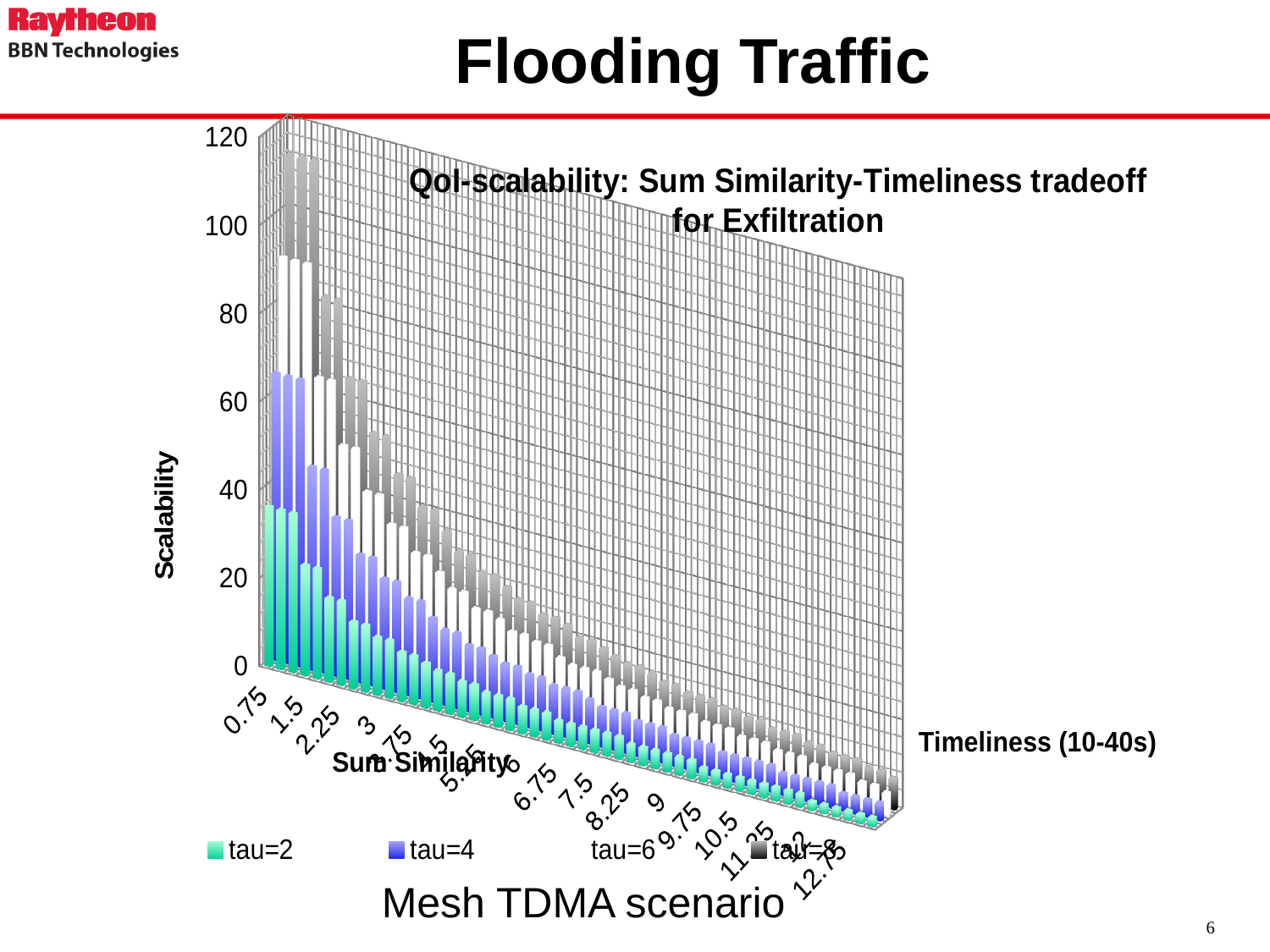

# Flooding Traffic

[unsupported chart]

Mesh TDMA scenario
6